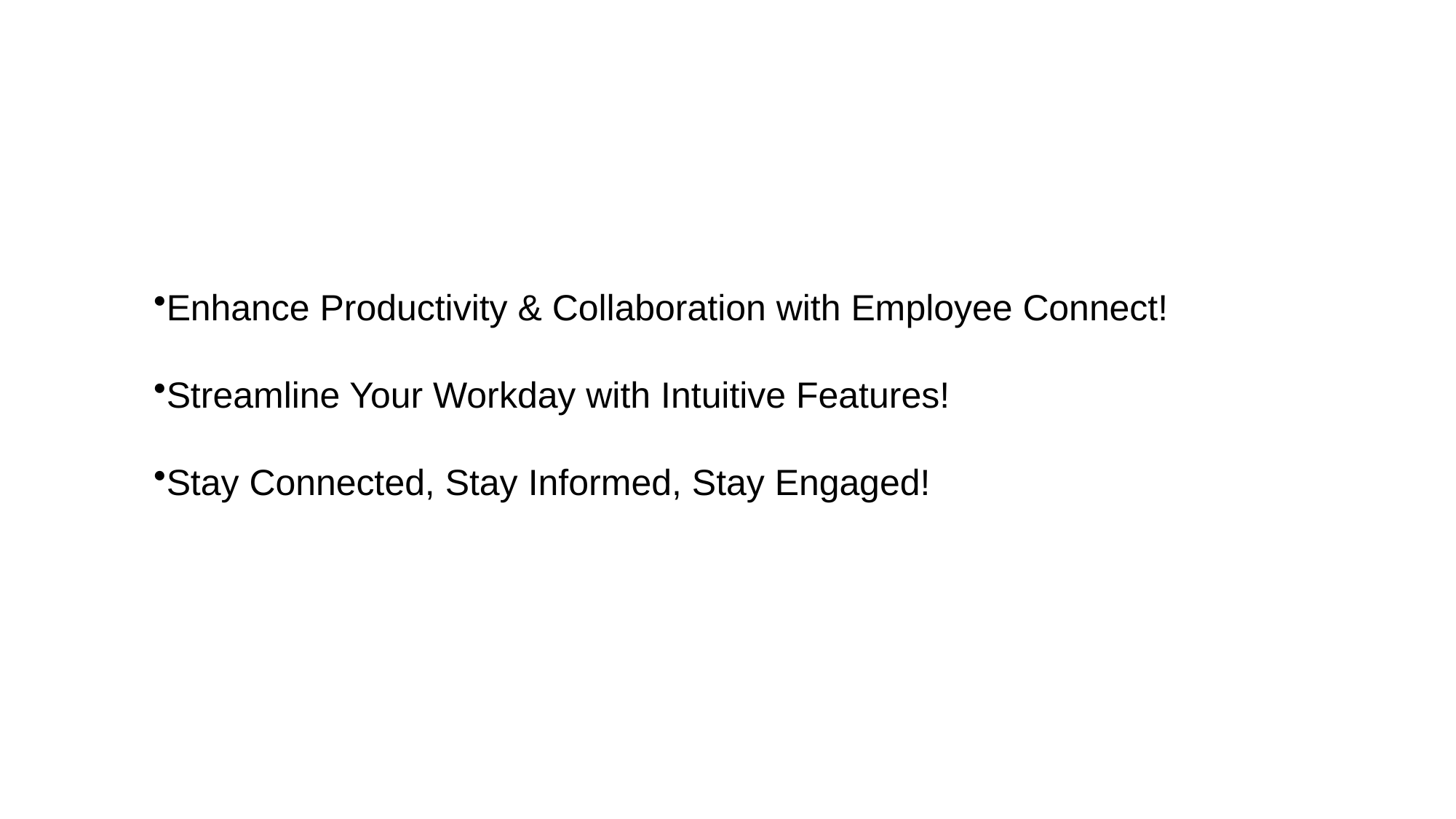

Enhance Productivity & Collaboration with Employee Connect!

Streamline Your Workday with Intuitive Features!

Stay Connected, Stay Informed, Stay Engaged!